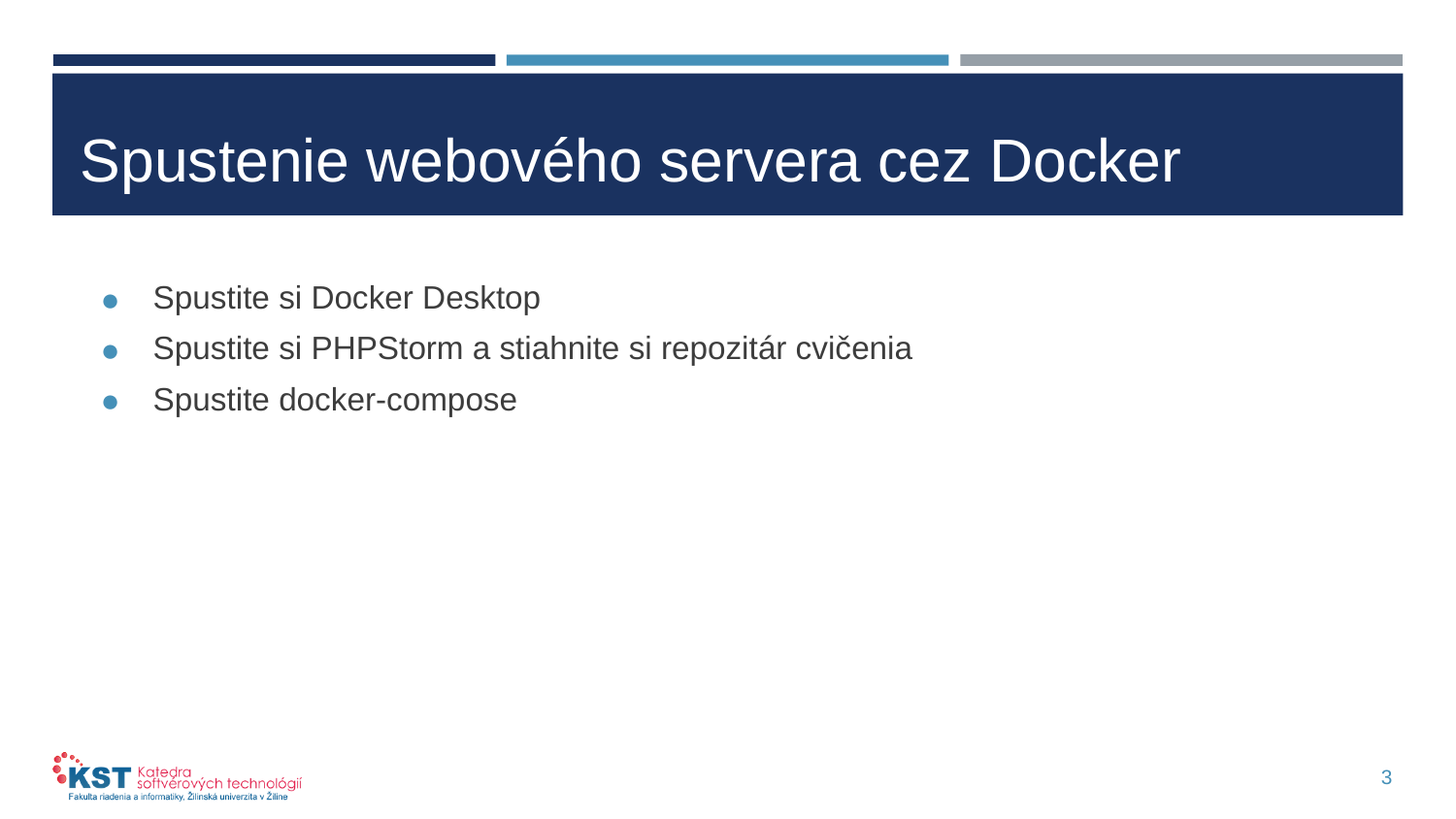

# Spustenie webového servera cez Docker
Spustite si Docker Desktop
Spustite si PHPStorm a stiahnite si repozitár cvičenia
Spustite docker-compose

3